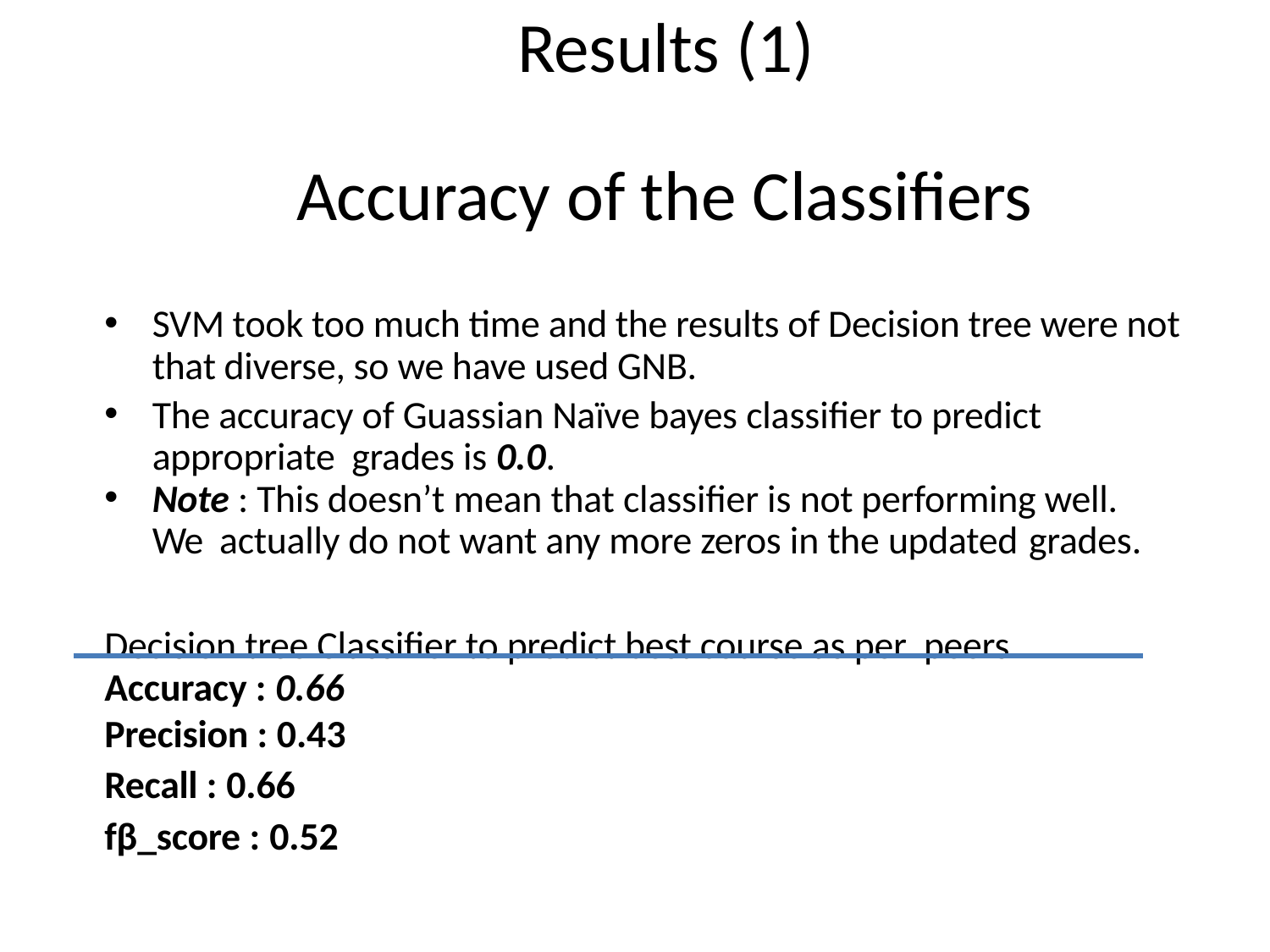

# Results (1)
Accuracy of the Classifiers
SVM took too much time and the results of Decision tree were not that diverse, so we have used GNB.
The accuracy of Guassian Naïve bayes classifier to predict appropriate  grades is 0.0.
Note : This doesn’t mean that classifier is not performing well. We  actually do not want any more zeros in the updated grades.

Decision tree Classifier to predict best course as per  peers
Accuracy : 0.66
Precision : 0.43
Recall : 0.66
fβ_score : 0.52